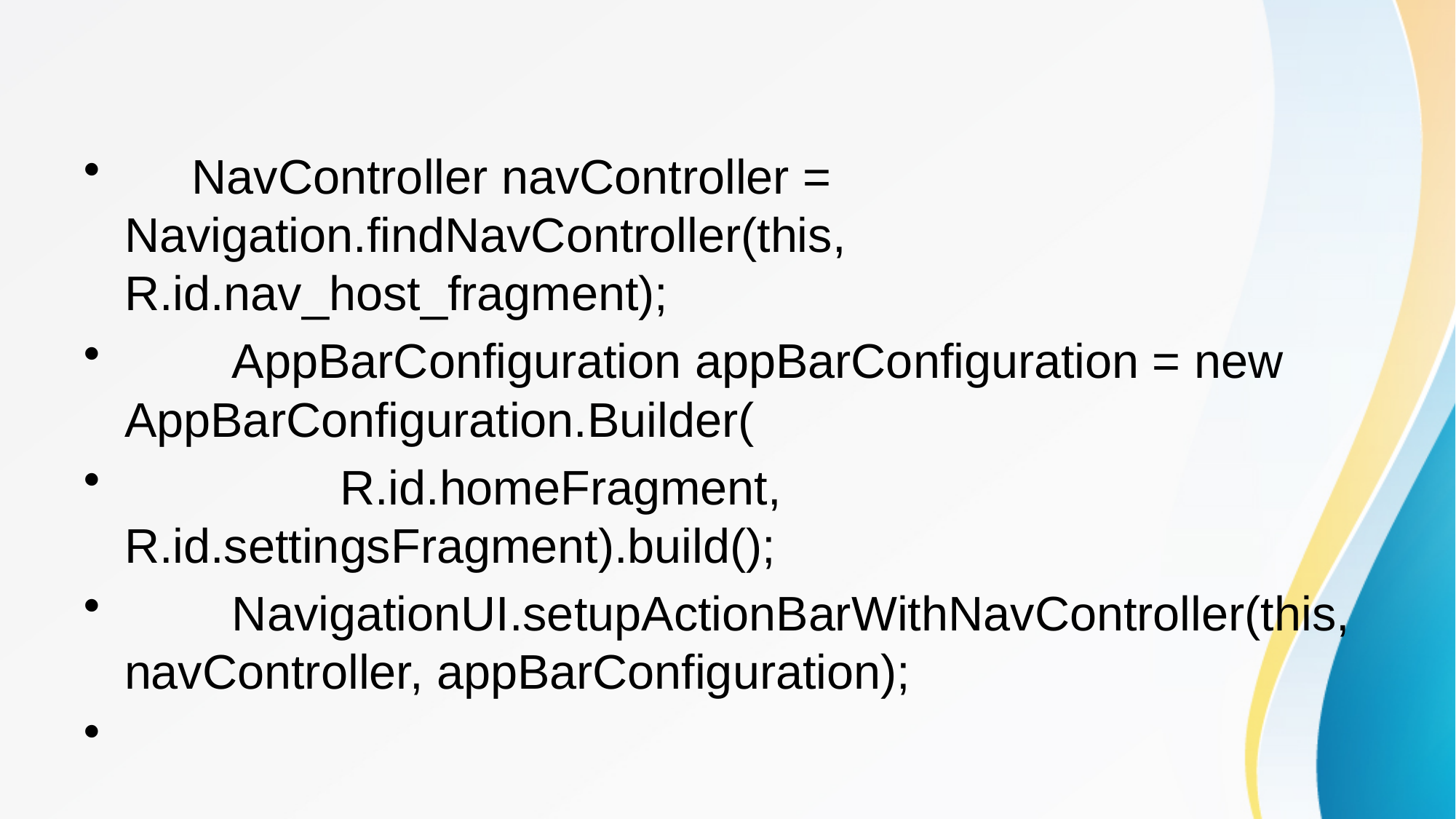

NavController navController = Navigation.findNavController(this, R.id.nav_host_fragment);
        AppBarConfiguration appBarConfiguration = new AppBarConfiguration.Builder(
                R.id.homeFragment, R.id.settingsFragment).build();
        NavigationUI.setupActionBarWithNavController(this, navController, appBarConfiguration);